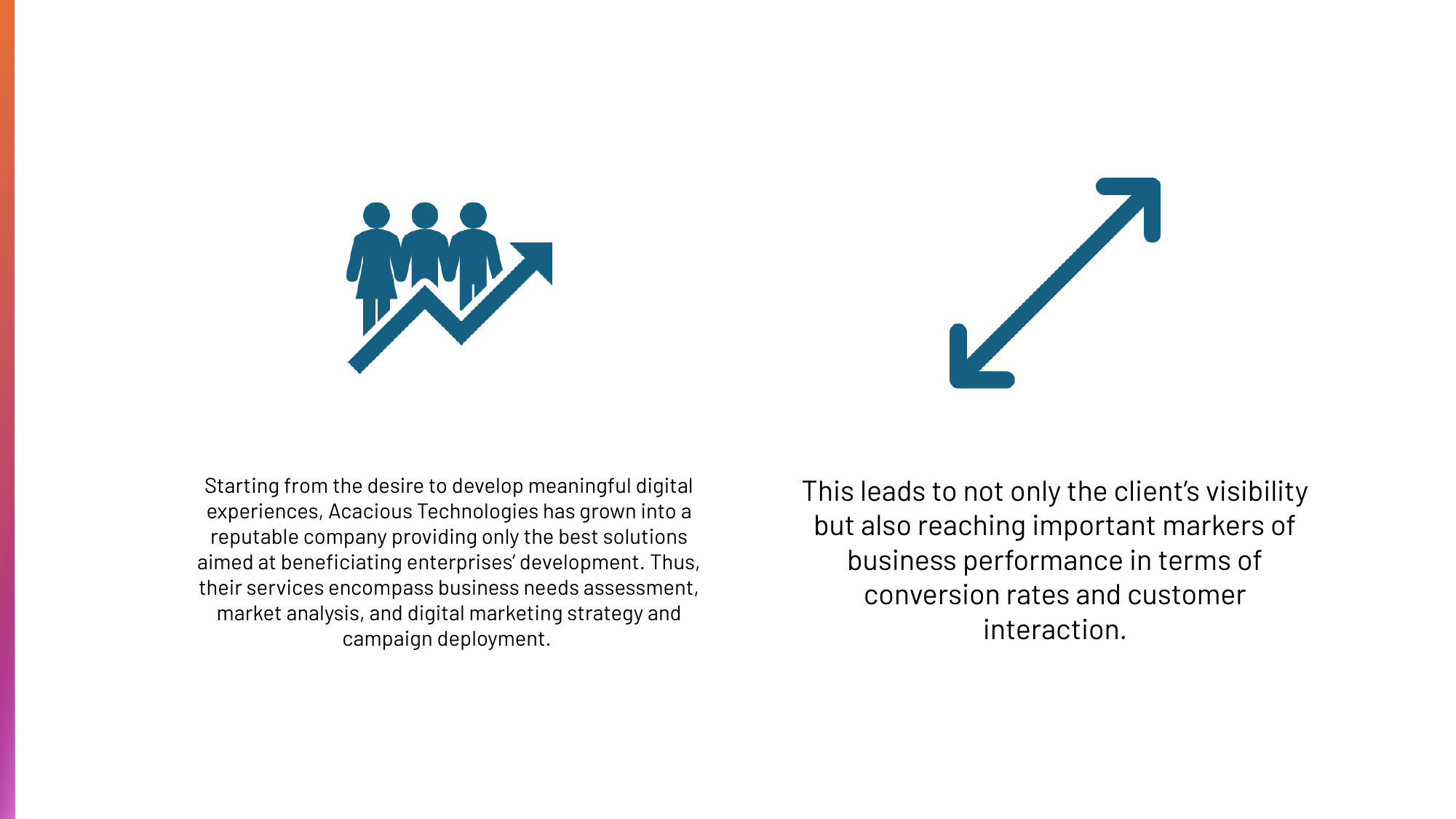

Starting from the desire to develop meaningful digital experiences, Acacious Technologies has grown into a reputable company providing only the best solutions aimed at beneficiating enterprises’ development. Thus, their services encompass business needs assessment, market analysis, and digital marketing strategy and campaign deployment.
This leads to not only the client’s visibility but also reaching important markers of business performance in terms of conversion rates and customer interaction.